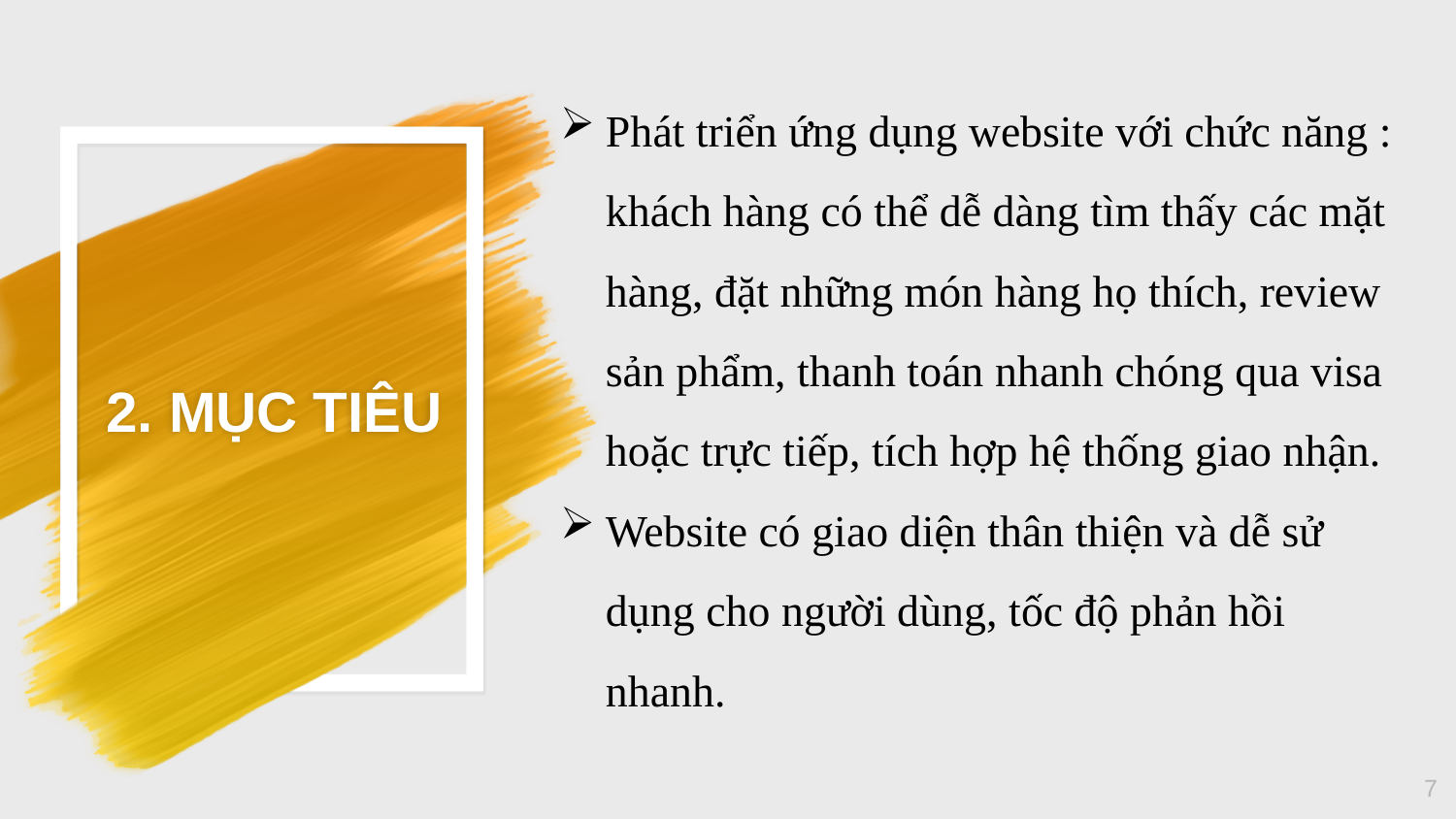

Phát triển ứng dụng website với chức năng : khách hàng có thể dễ dàng tìm thấy các mặt hàng, đặt những món hàng họ thích, review sản phẩm, thanh toán nhanh chóng qua visa hoặc trực tiếp, tích hợp hệ thống giao nhận.
Website có giao diện thân thiện và dễ sử dụng cho người dùng, tốc độ phản hồi nhanh.
# 2. MỤC TIÊU
7